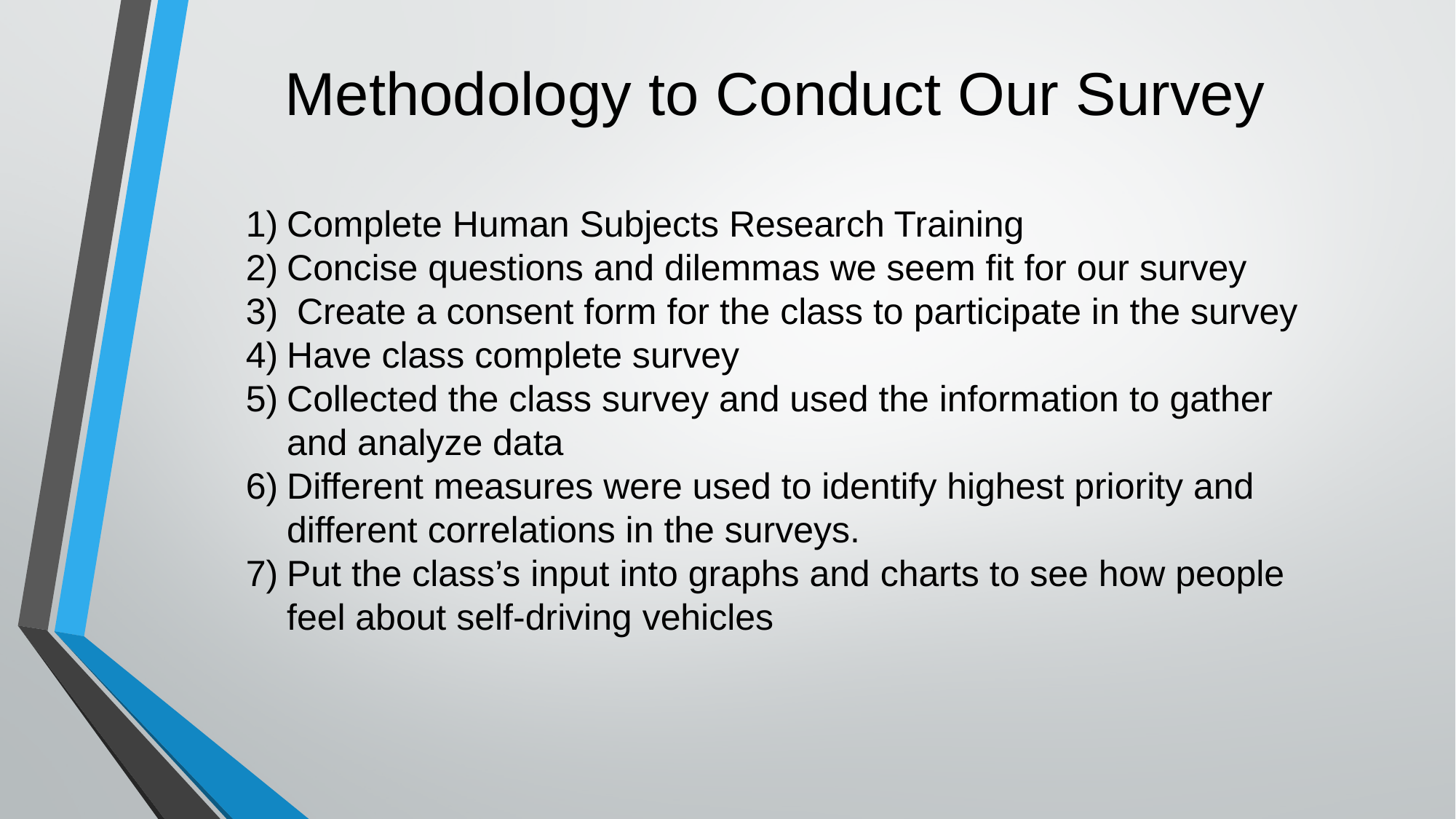

# Methodology to Conduct Our Survey
Complete Human Subjects Research Training
Concise questions and dilemmas we seem fit for our survey
 Create a consent form for the class to participate in the survey
Have class complete survey
Collected the class survey and used the information to gather and analyze data
Different measures were used to identify highest priority and different correlations in the surveys.
Put the class’s input into graphs and charts to see how people feel about self-driving vehicles